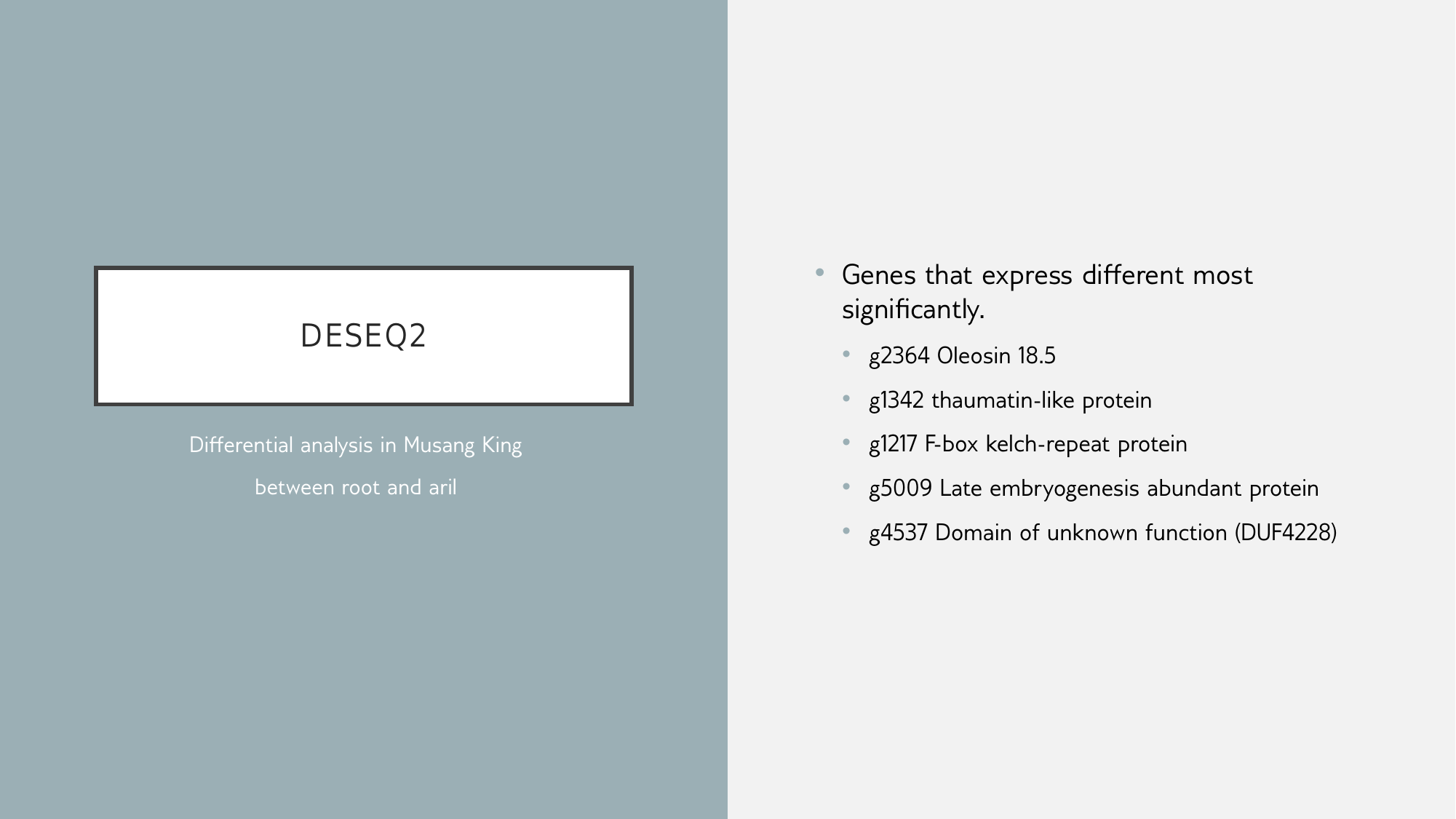

Genes that express different most significantly.
g2364 Oleosin 18.5
g1342 thaumatin-like protein
g1217 F-box kelch-repeat protein
g5009 Late embryogenesis abundant protein
g4537 Domain of unknown function (DUF4228)

# DEseq2
Differential analysis in Musang King
between root and aril